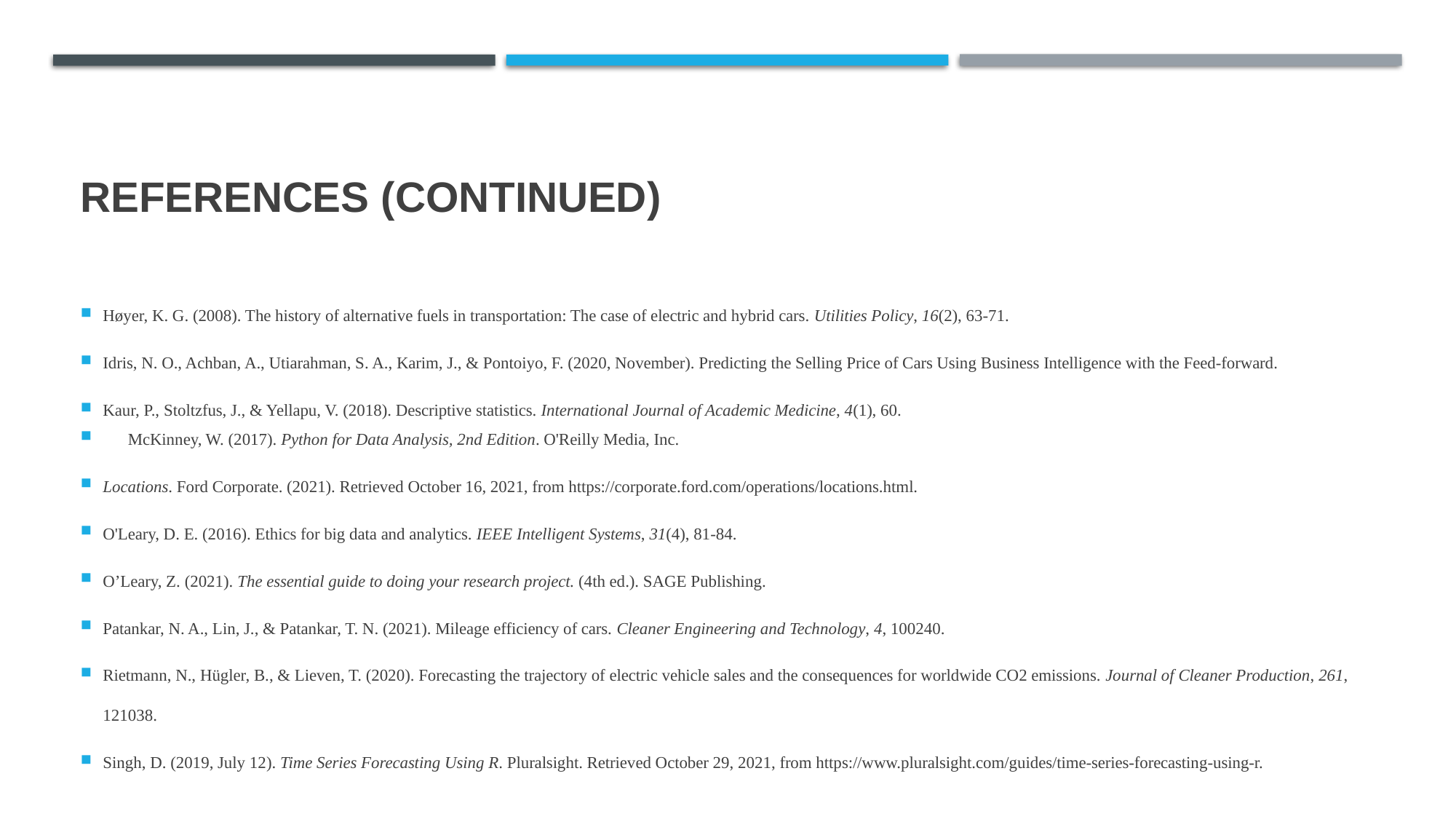

# References (continued)
Høyer, K. G. (2008). The history of alternative fuels in transportation: The case of electric and hybrid cars. Utilities Policy, 16(2), 63-71.
Idris, N. O., Achban, A., Utiarahman, S. A., Karim, J., & Pontoiyo, F. (2020, November). Predicting the Selling Price of Cars Using Business Intelligence with the Feed-forward.
Kaur, P., Stoltzfus, J., & Yellapu, V. (2018). Descriptive statistics. International Journal of Academic Medicine, 4(1), 60.
McKinney, W. (2017). Python for Data Analysis, 2nd Edition. O'Reilly Media, Inc.
Locations. Ford Corporate. (2021). Retrieved October 16, 2021, from https://corporate.ford.com/operations/locations.html.
O'Leary, D. E. (2016). Ethics for big data and analytics. IEEE Intelligent Systems, 31(4), 81-84.
O’Leary, Z. (2021). The essential guide to doing your research project. (4th ed.). SAGE Publishing.
Patankar, N. A., Lin, J., & Patankar, T. N. (2021). Mileage efficiency of cars. Cleaner Engineering and Technology, 4, 100240.
Rietmann, N., Hügler, B., & Lieven, T. (2020). Forecasting the trajectory of electric vehicle sales and the consequences for worldwide CO2 emissions. Journal of Cleaner Production, 261, 121038.
Singh, D. (2019, July 12). Time Series Forecasting Using R. Pluralsight. Retrieved October 29, 2021, from https://www.pluralsight.com/guides/time-series-forecasting-using-r.